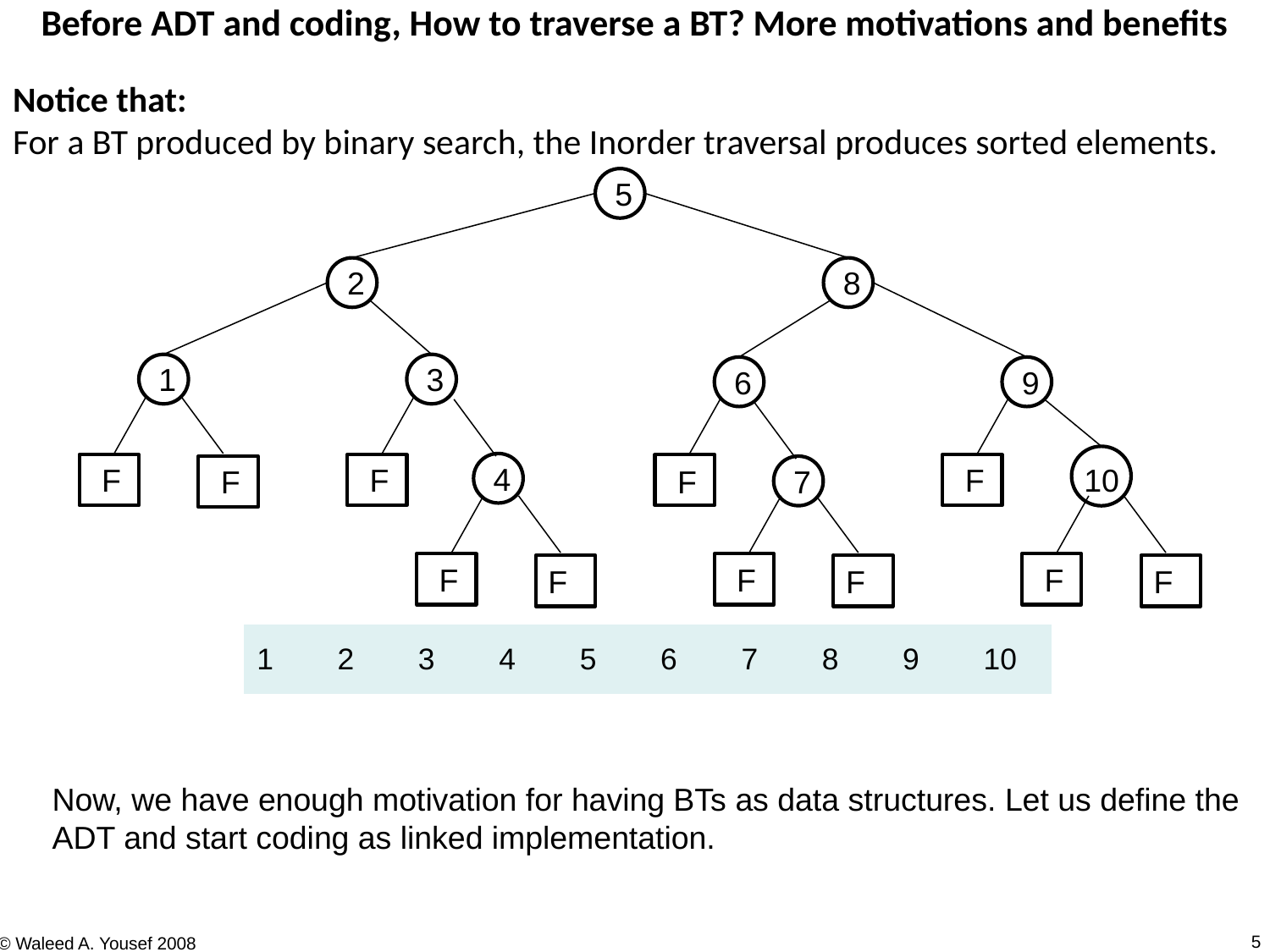

Before ADT and coding, How to traverse a BT? More motivations and benefits
Notice that:
For a BT produced by binary search, the Inorder traversal produces sorted elements.
5
8
2
1
3
6
9

4

F

F

F
10

F
F
7

F

F

F

F
F
F
| 1 | 2 | 3 | 4 | 5 | 6 | 7 | 8 | 9 | 10 |
| --- | --- | --- | --- | --- | --- | --- | --- | --- | --- |
Now, we have enough motivation for having BTs as data structures. Let us define the ADT and start coding as linked implementation.
5
© Waleed A. Yousef 2008